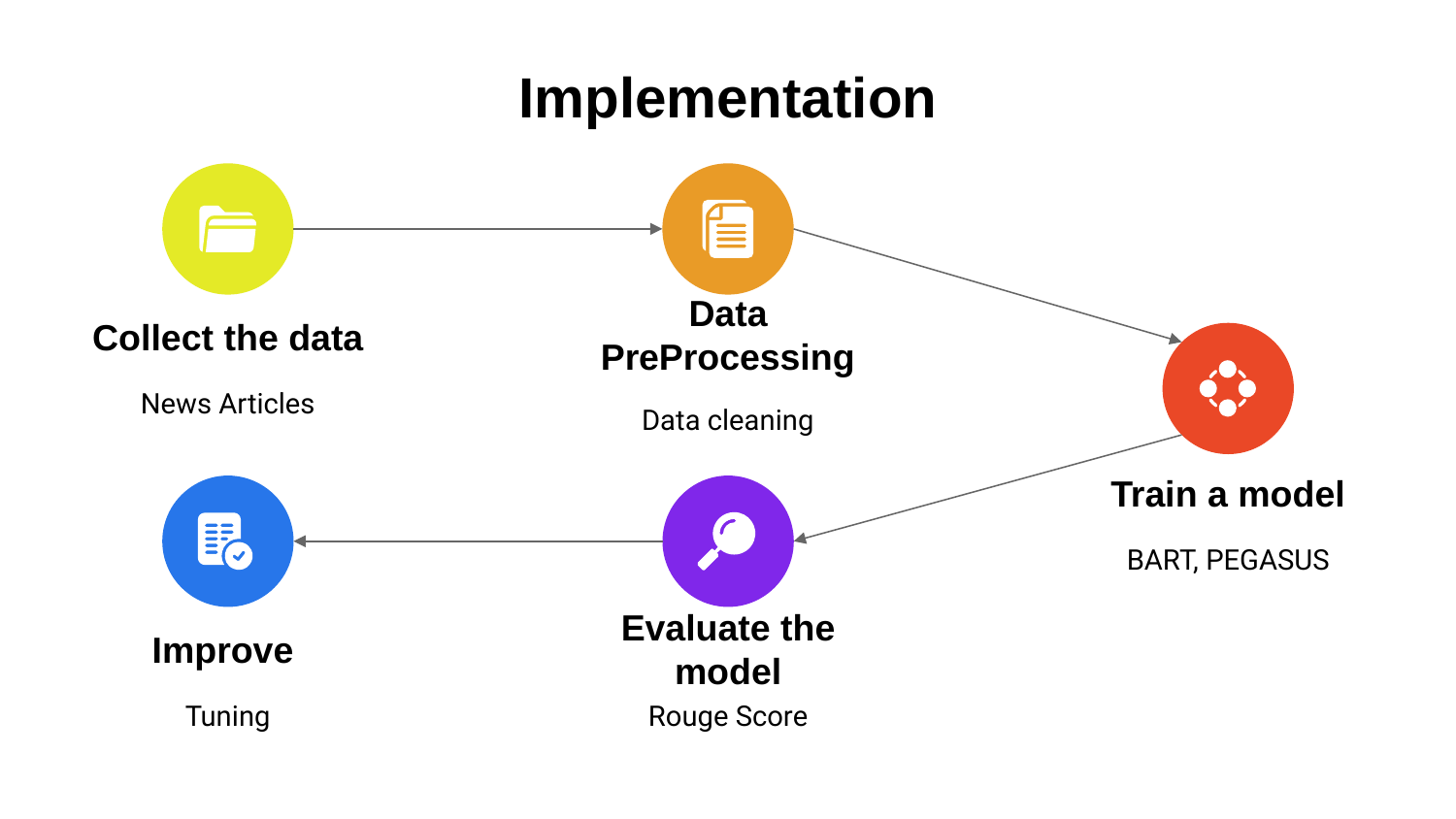

# Implementation

Data PreProcessing

Data cleaning

Collect the data
News Articles

Train a model
BART, PEGASUS

Improve
Tuning
Evaluate the model
Rouge Score